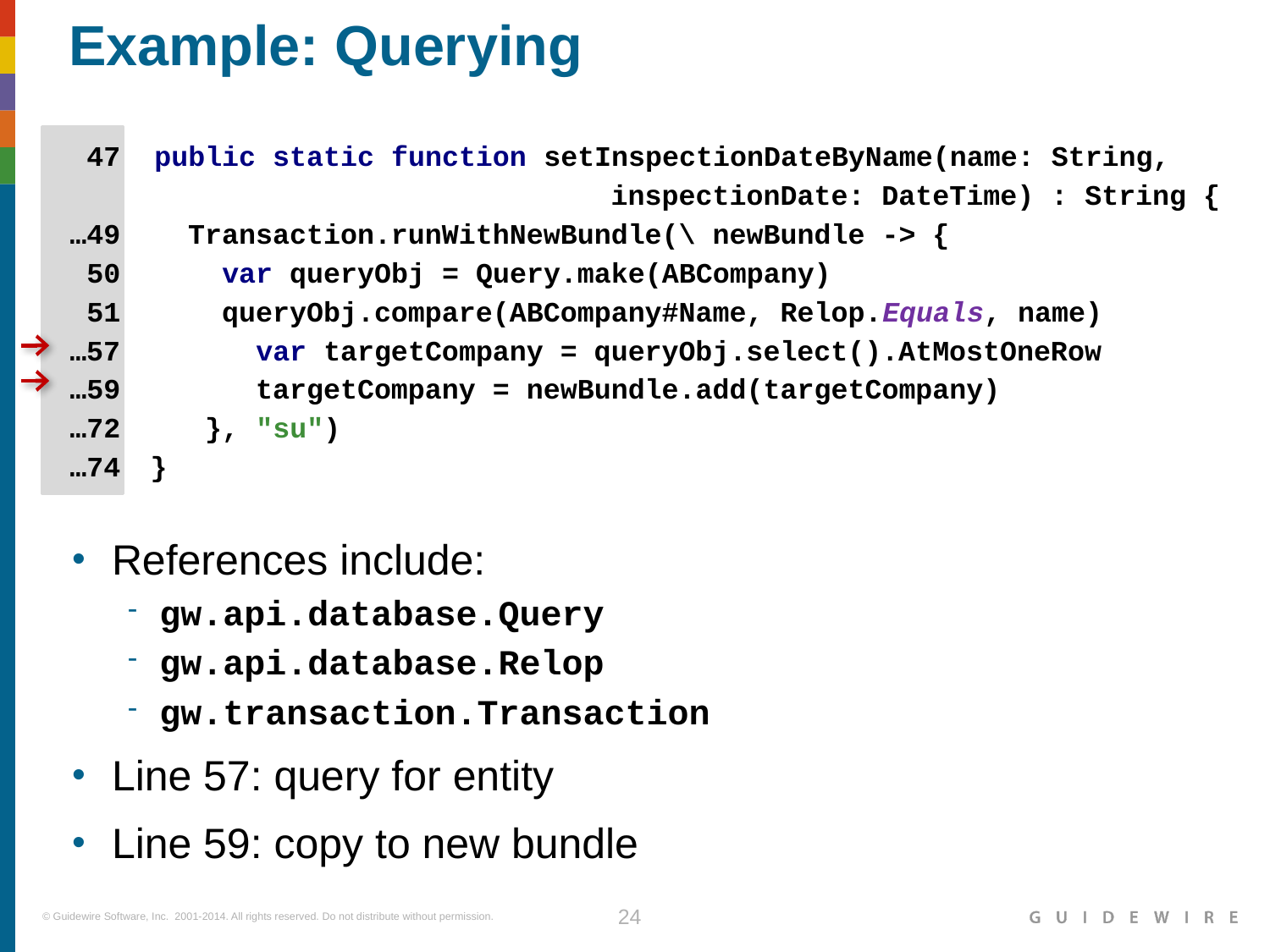

# Example: Querying

 47  public static function setInspectionDateByName(name: String,
                                inspectionDate: DateTime) : String {
…49    Transaction.runWithNewBundle(\ newBundle -> {
 50      var queryObj = Query.make(ABCompany)
 51      queryObj.compare(ABCompany#Name, Relop.Equals, name)
…57        var targetCompany = queryObj.select().AtMostOneRow
…59        targetCompany = newBundle.add(targetCompany)
…72     }, "su")
…74	}
References include:
gw.api.database.Query
gw.api.database.Relop
gw.transaction.Transaction
Line 57: query for entity
Line 59: copy to new bundle